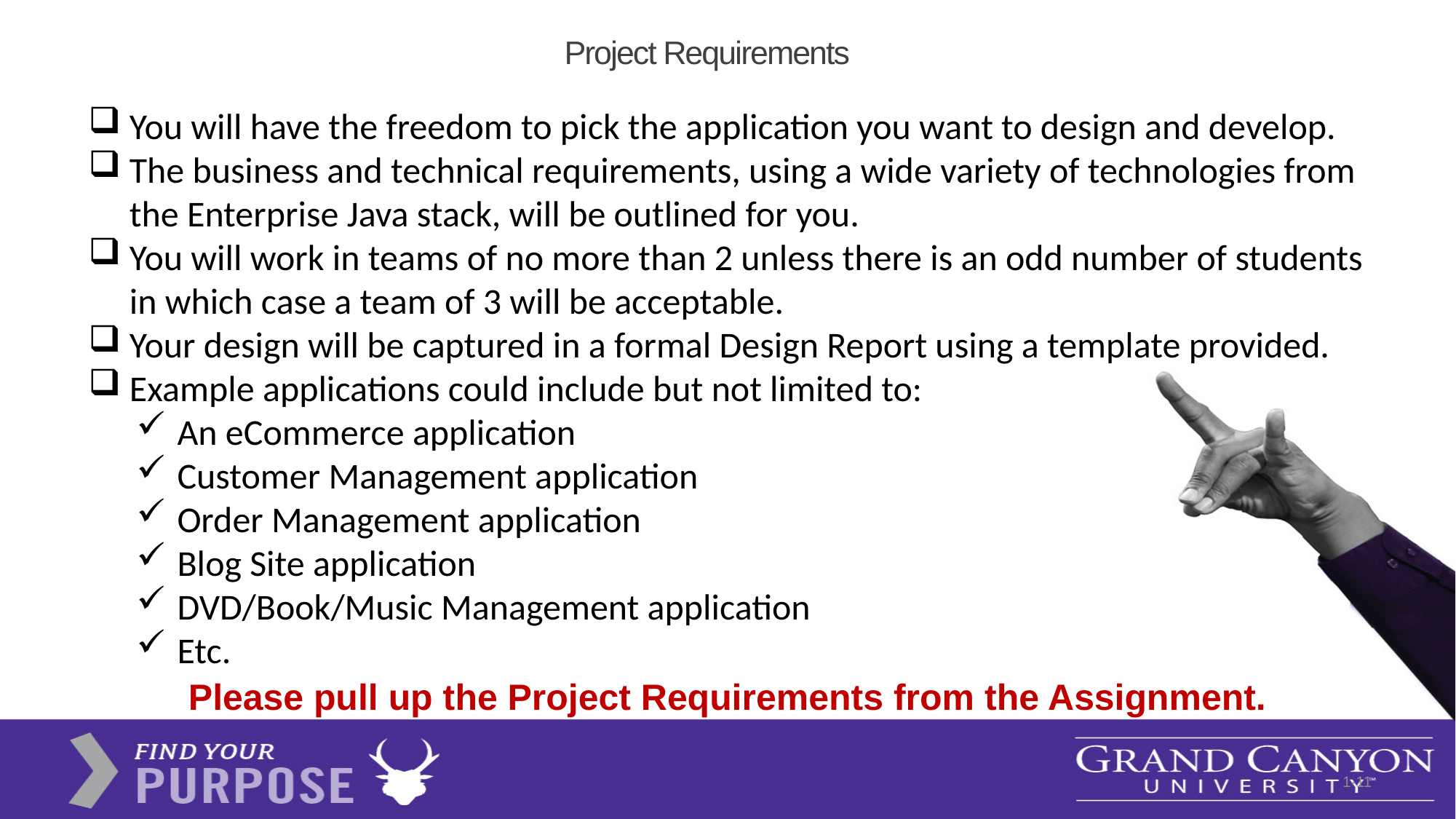

# Project Requirements
You will have the freedom to pick the application you want to design and develop.
The business and technical requirements, using a wide variety of technologies from the Enterprise Java stack, will be outlined for you.
You will work in teams of no more than 2 unless there is an odd number of students in which case a team of 3 will be acceptable.
Your design will be captured in a formal Design Report using a template provided.
Example applications could include but not limited to:
An eCommerce application
Customer Management application
Order Management application
Blog Site application
DVD/Book/Music Management application
Etc.

Please pull up the Project Requirements from the Assignment.
1-11